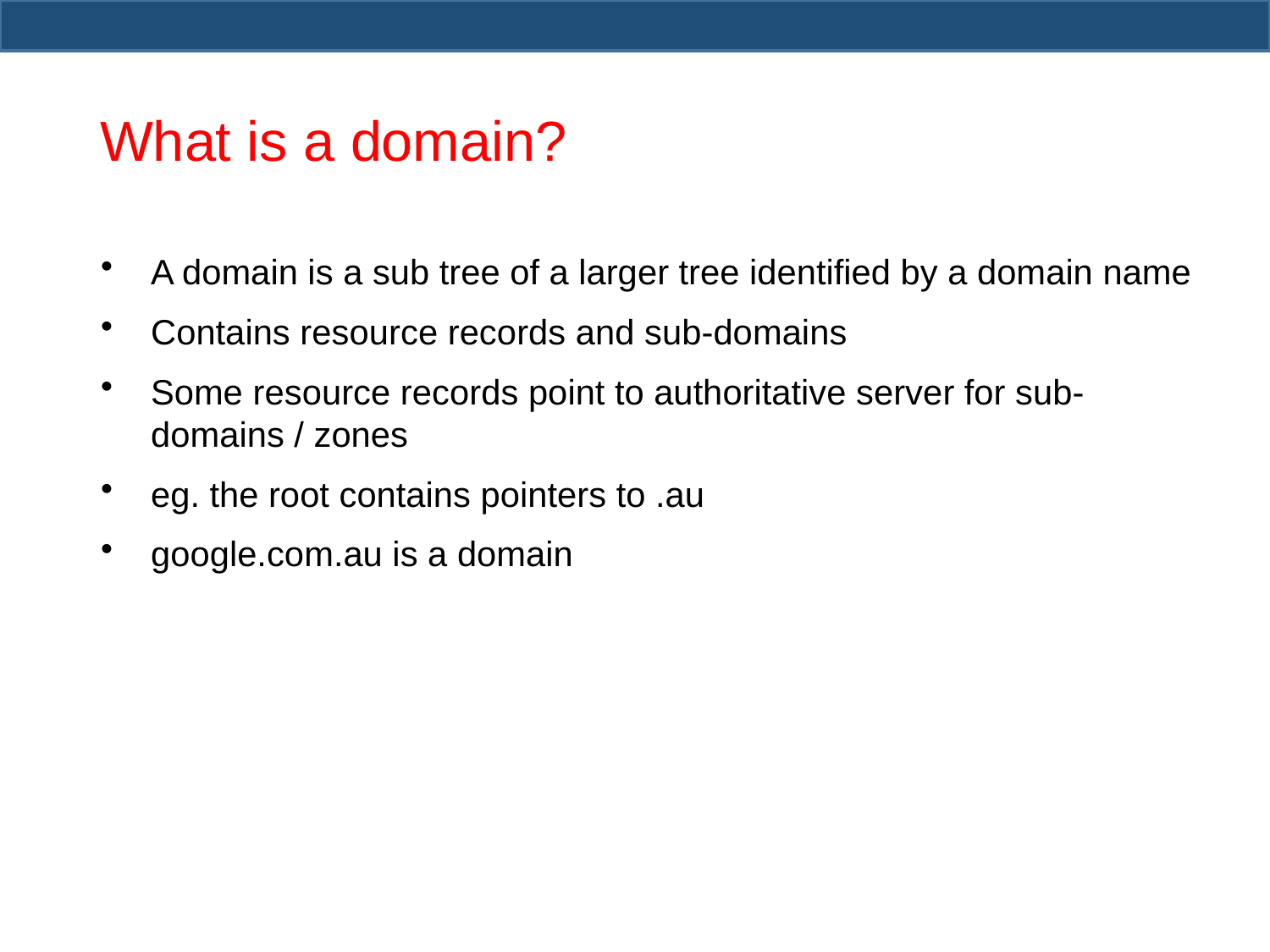

# What is a domain?
A domain is a sub tree of a larger tree identified by a domain name
Contains resource records and sub-domains
Some resource records point to authoritative server for sub-domains / zones
eg. the root contains pointers to .au
google.com.au is a domain